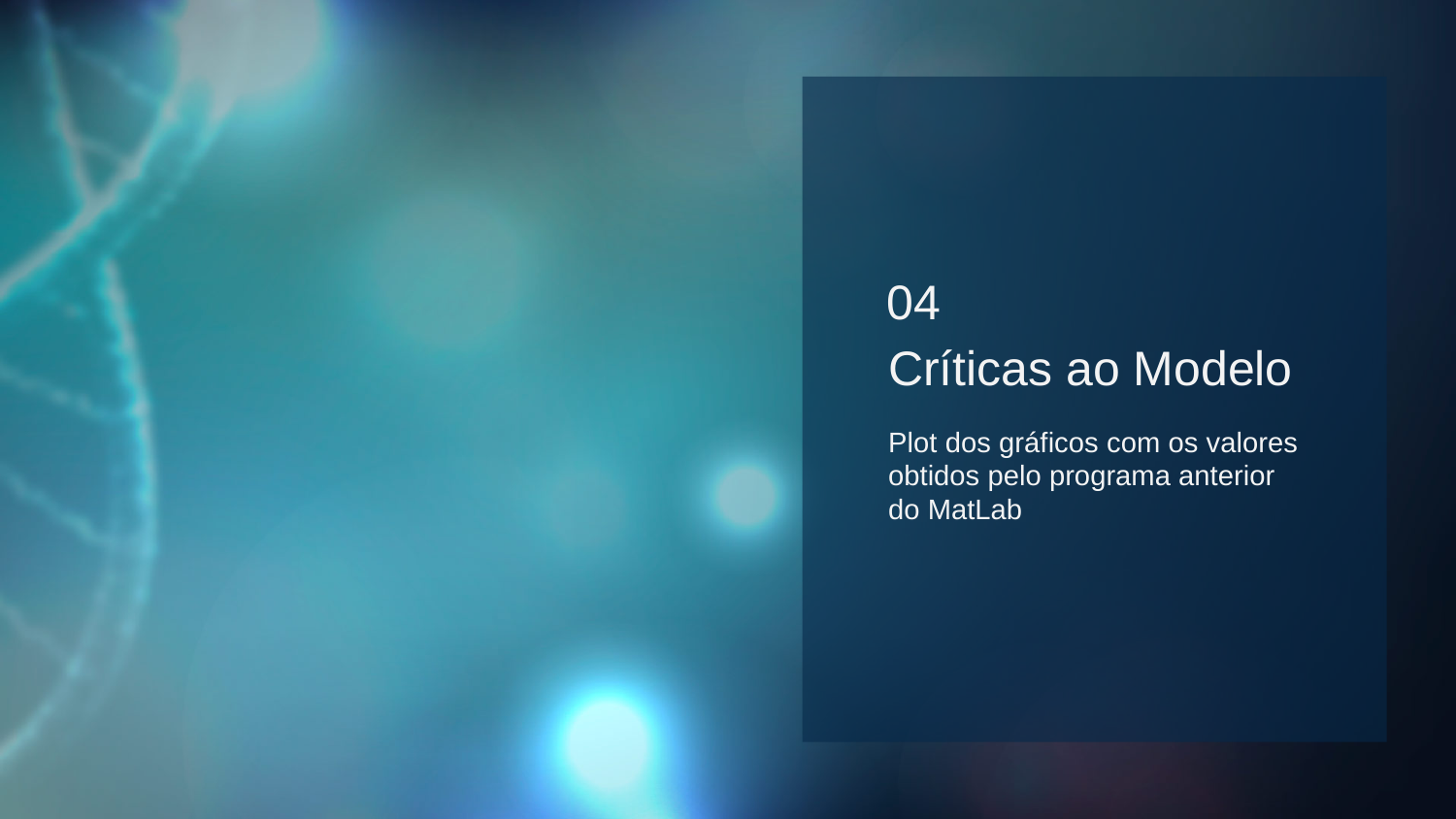

04
# Críticas ao Modelo
Plot dos gráficos com os valores obtidos pelo programa anterior do MatLab